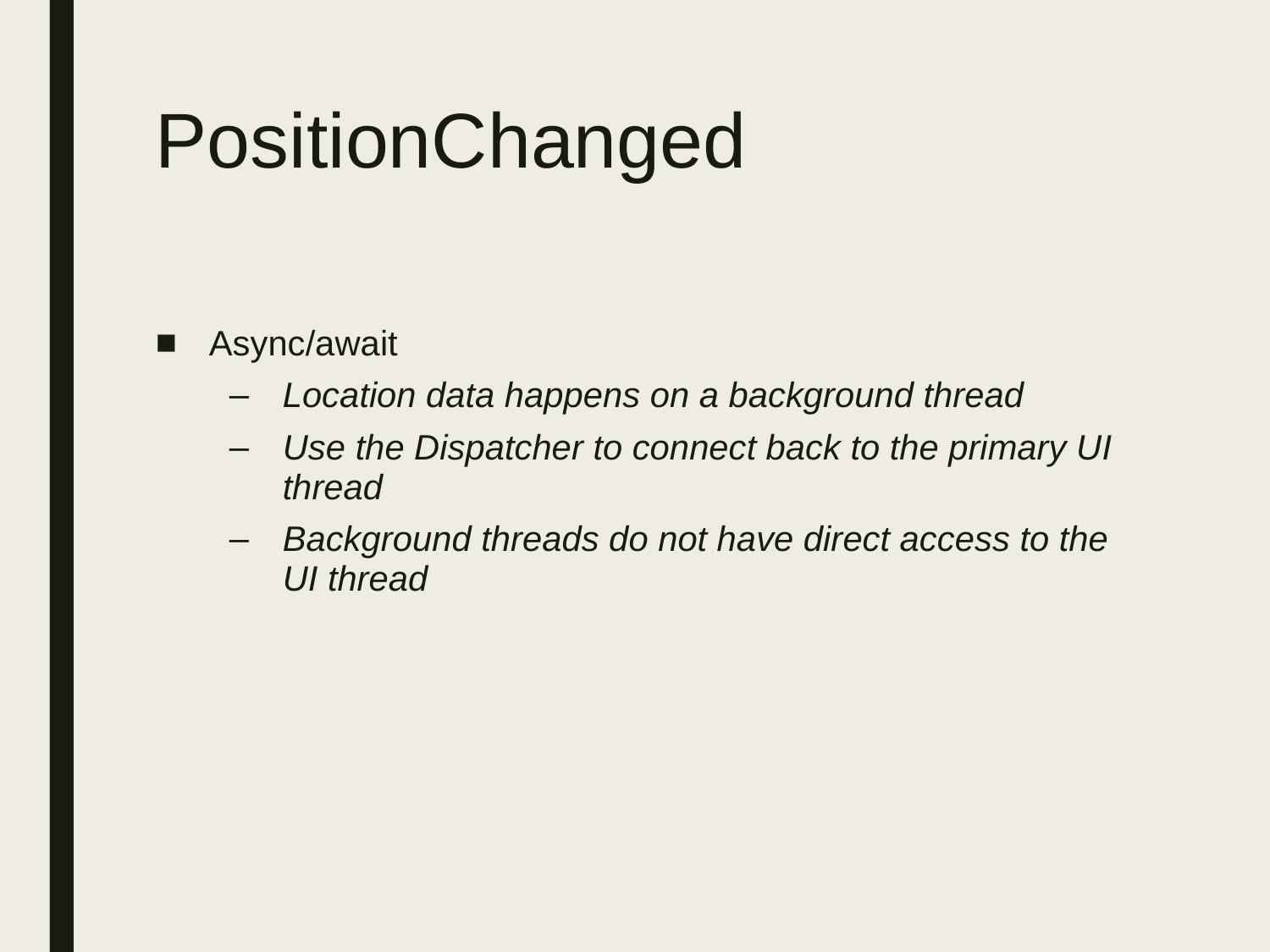

# PositionChanged
Async/await
Location data happens on a background thread
Use the Dispatcher to connect back to the primary UI thread
Background threads do not have direct access to the UI thread